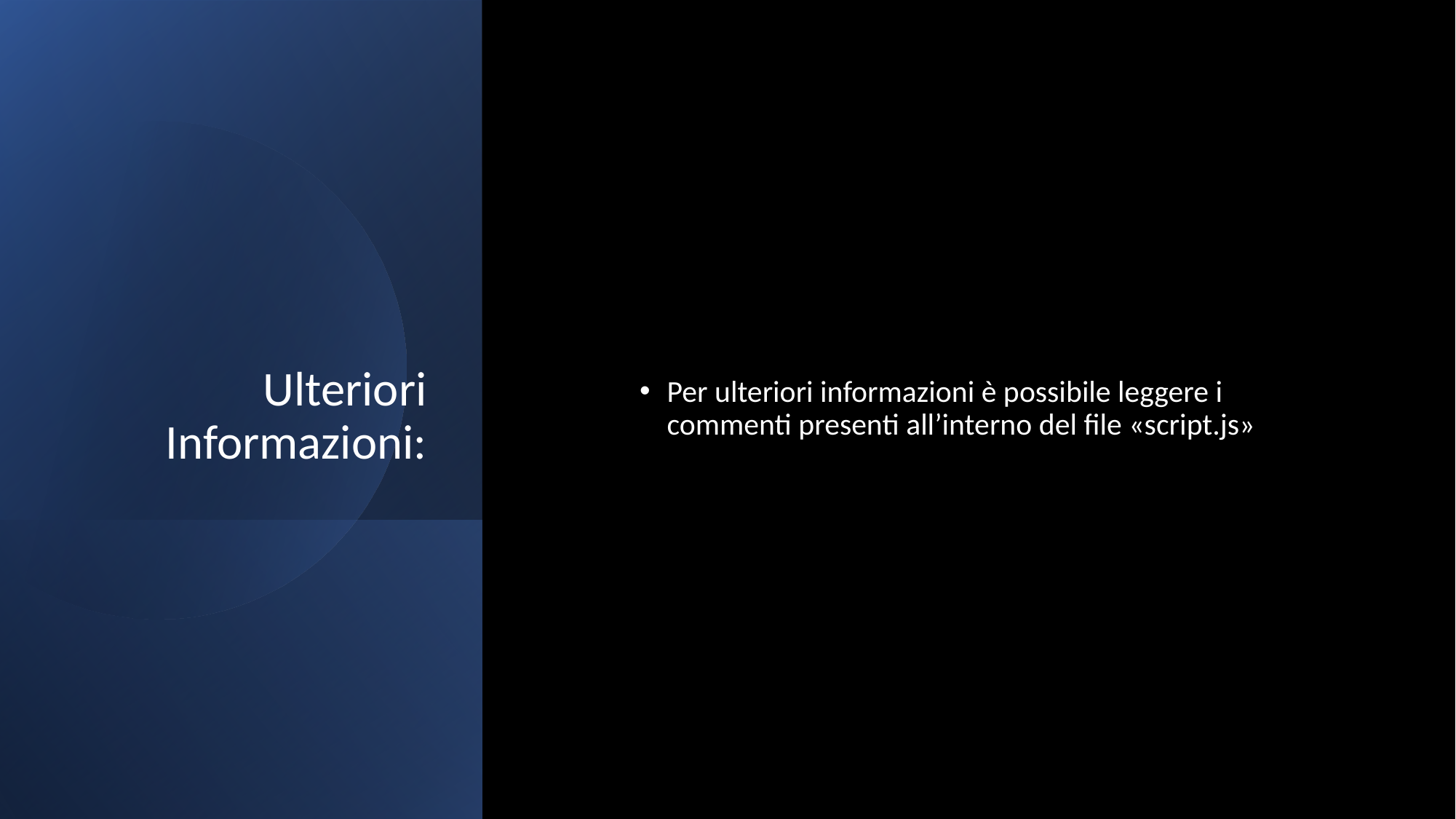

# Ulteriori Informazioni:
Per ulteriori informazioni è possibile leggere i commenti presenti all’interno del file «script.js»